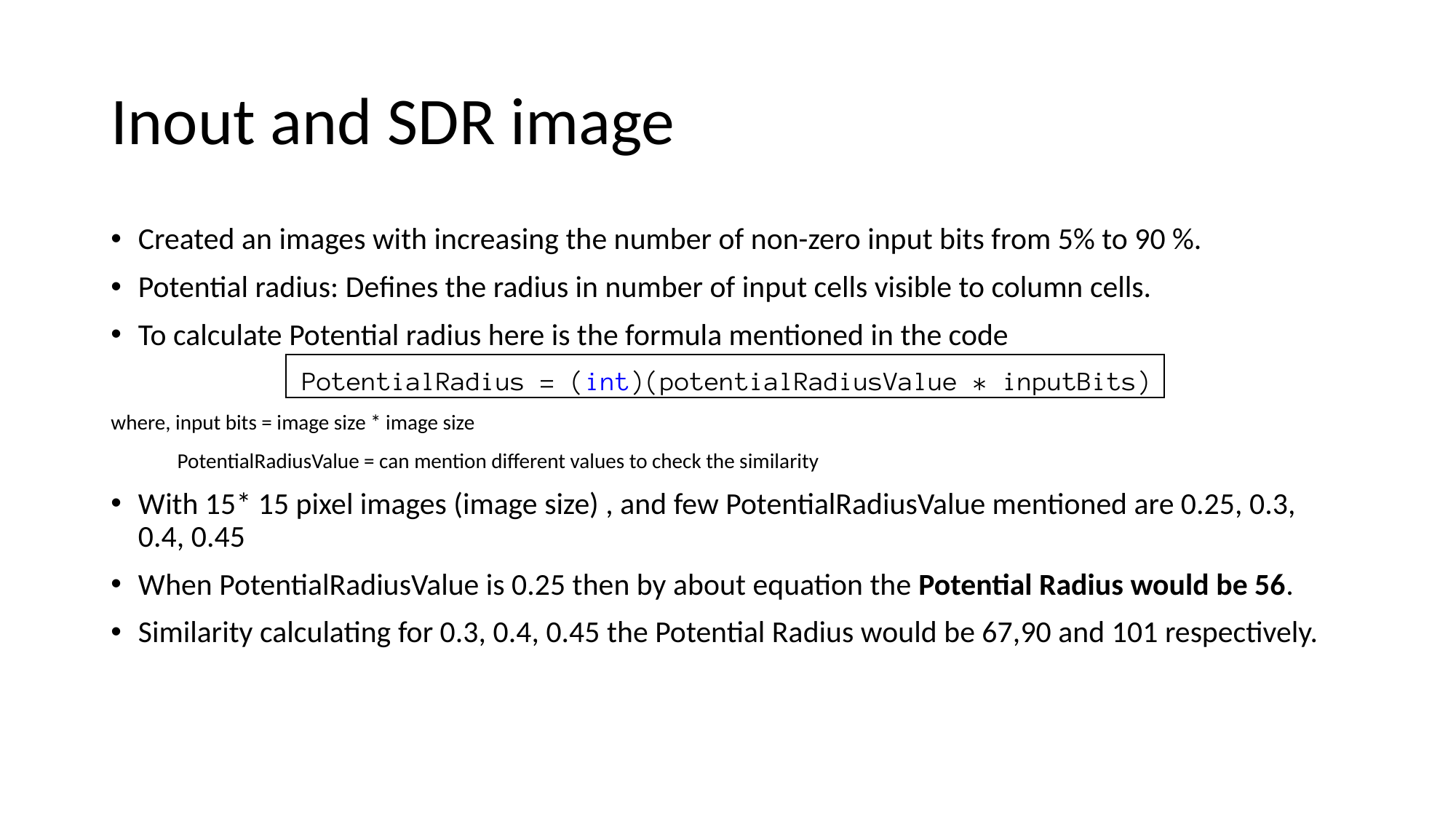

# Inout and SDR image
Created an images with increasing the number of non-zero input bits from 5% to 90 %.
Potential radius: Defines the radius in number of input cells visible to column cells.
To calculate Potential radius here is the formula mentioned in the code
PotentialRadius = (int)(potentialRadiusValue * inputBits)
where, input bits = image size * image size
              PotentialRadiusValue = can mention different values to check the similarity
With 15* 15 pixel images (image size) , and few PotentialRadiusValue mentioned are 0.25, 0.3, 0.4, 0.45
When PotentialRadiusValue is 0.25 then by about equation the Potential Radius would be 56.
Similarity calculating for 0.3, 0.4, 0.45 the Potential Radius would be 67,90 and 101 respectively.